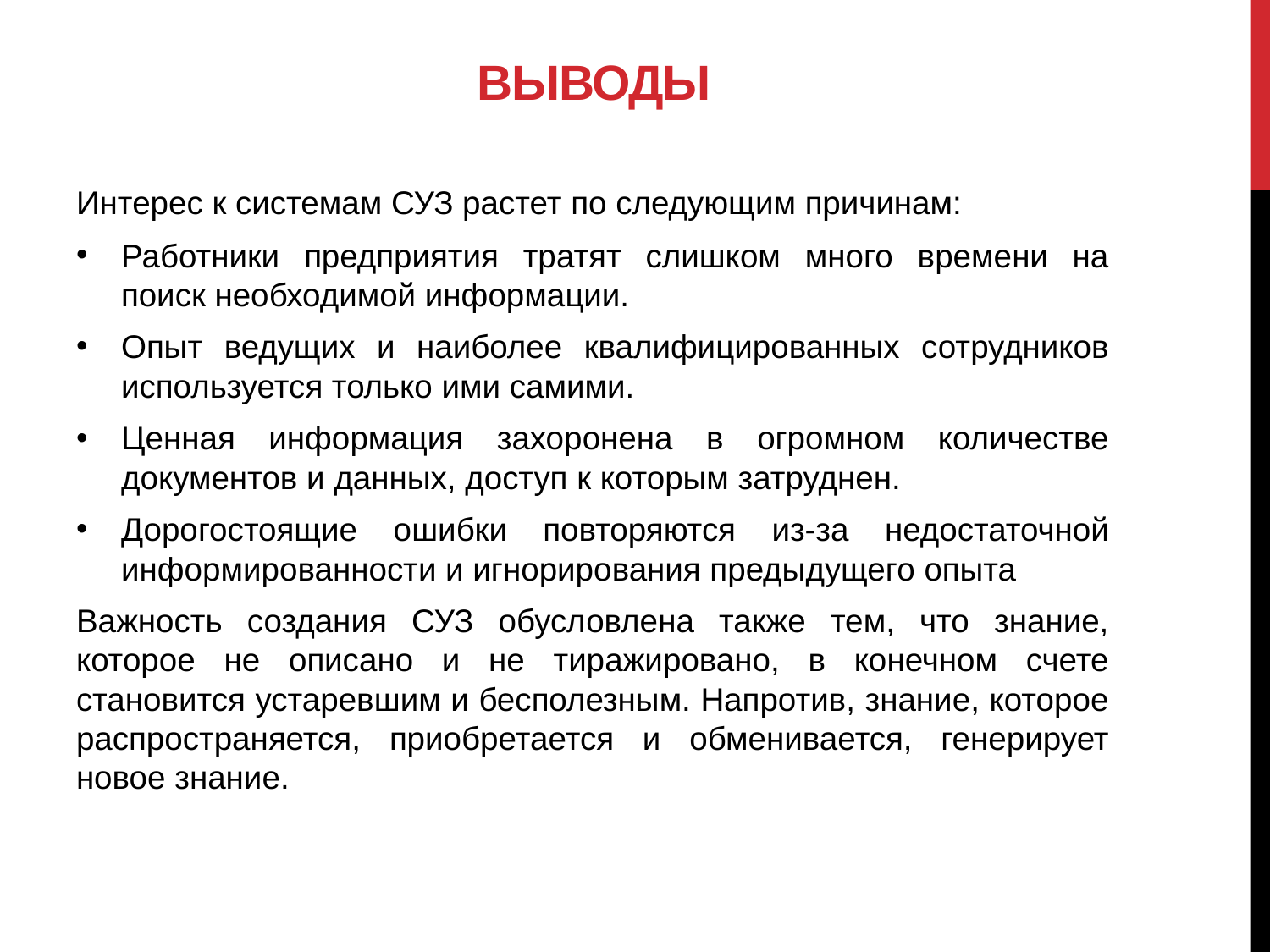

# Выводы
Интерес к системам СУЗ растет по следующим причинам:
Работники предприятия тратят слишком много времени на поиск необходимой информации.
Опыт ведущих и наиболее квалифицированных сотрудников используется только ими самими.
Ценная информация захоронена в огромном количестве документов и данных, доступ к которым затруднен.
Дорогостоящие ошибки повторяются из-за недостаточной информированности и игнорирования предыдущего опыта
Важность создания СУЗ обусловлена также тем, что знание, которое не описано и не тиражировано, в конечном счете становится устаревшим и бесполезным. Напротив, знание, которое распространяется, приобретается и обменивается, генерирует новое знание.